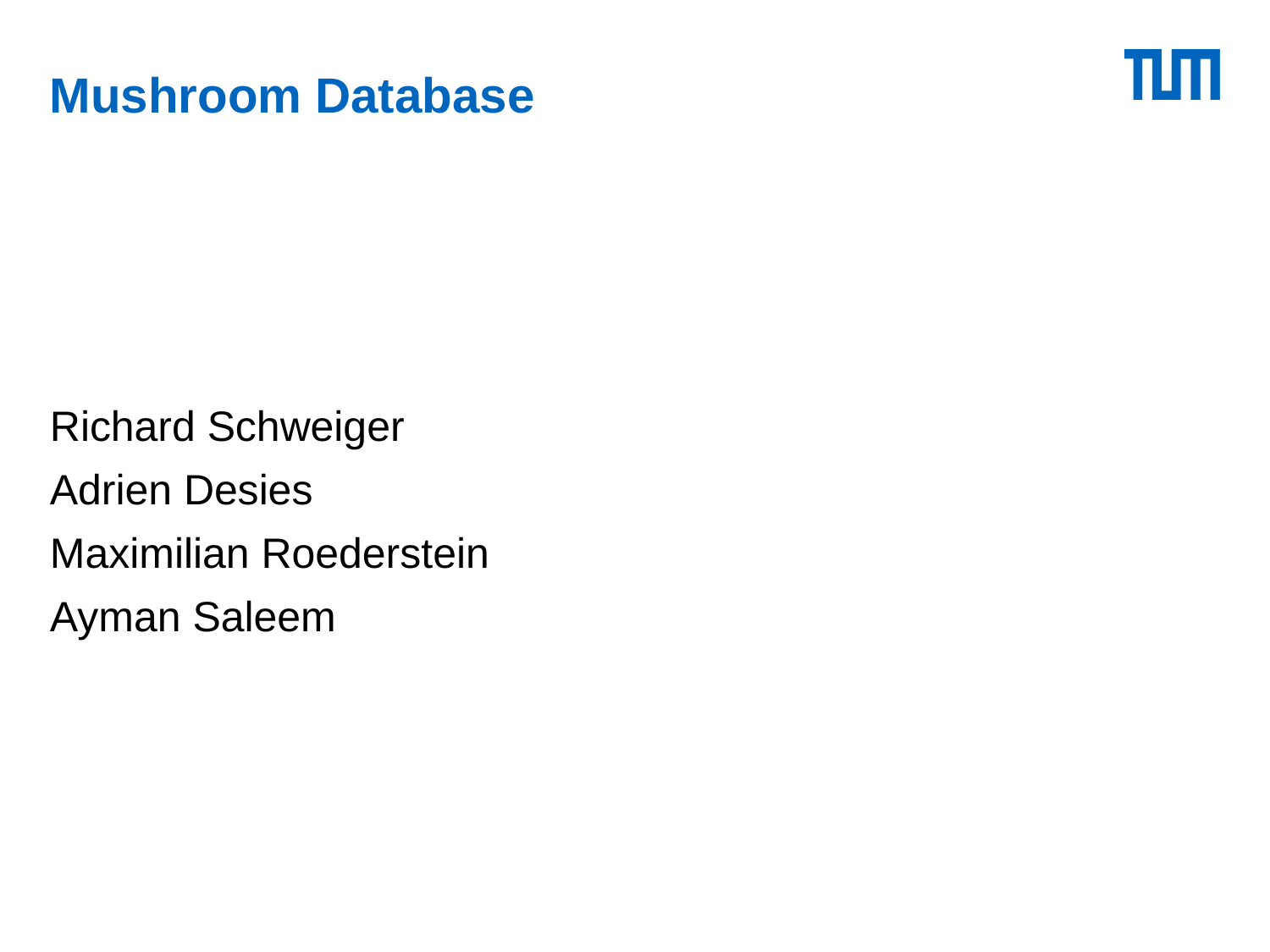

# Mushroom Database
Richard Schweiger
Adrien Desies
Maximilian Roederstein
Ayman Saleem